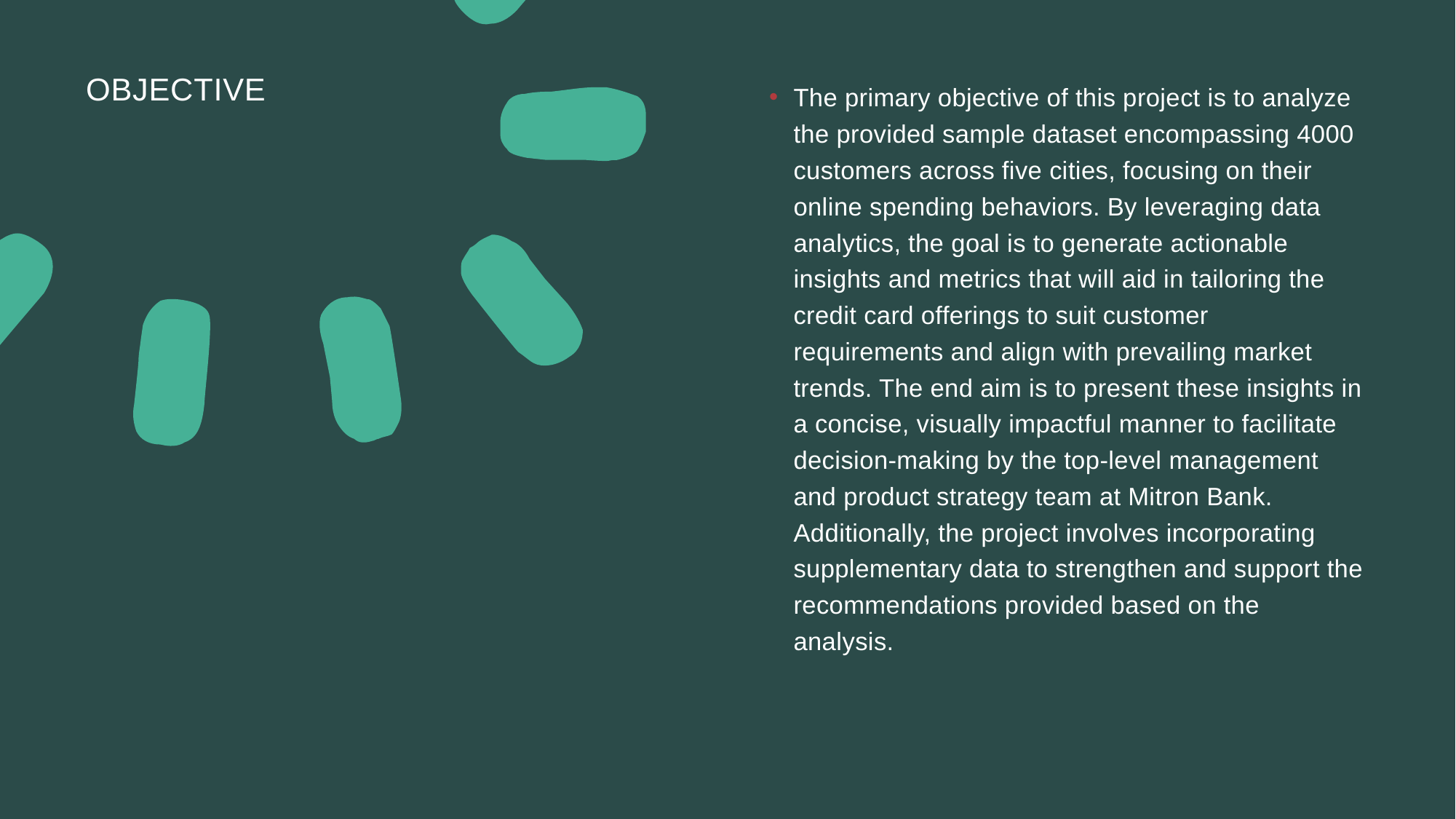

# OBJECTIVE
The primary objective of this project is to analyze the provided sample dataset encompassing 4000 customers across five cities, focusing on their online spending behaviors. By leveraging data analytics, the goal is to generate actionable insights and metrics that will aid in tailoring the credit card offerings to suit customer requirements and align with prevailing market trends. The end aim is to present these insights in a concise, visually impactful manner to facilitate decision-making by the top-level management and product strategy team at Mitron Bank. Additionally, the project involves incorporating supplementary data to strengthen and support the recommendations provided based on the analysis.